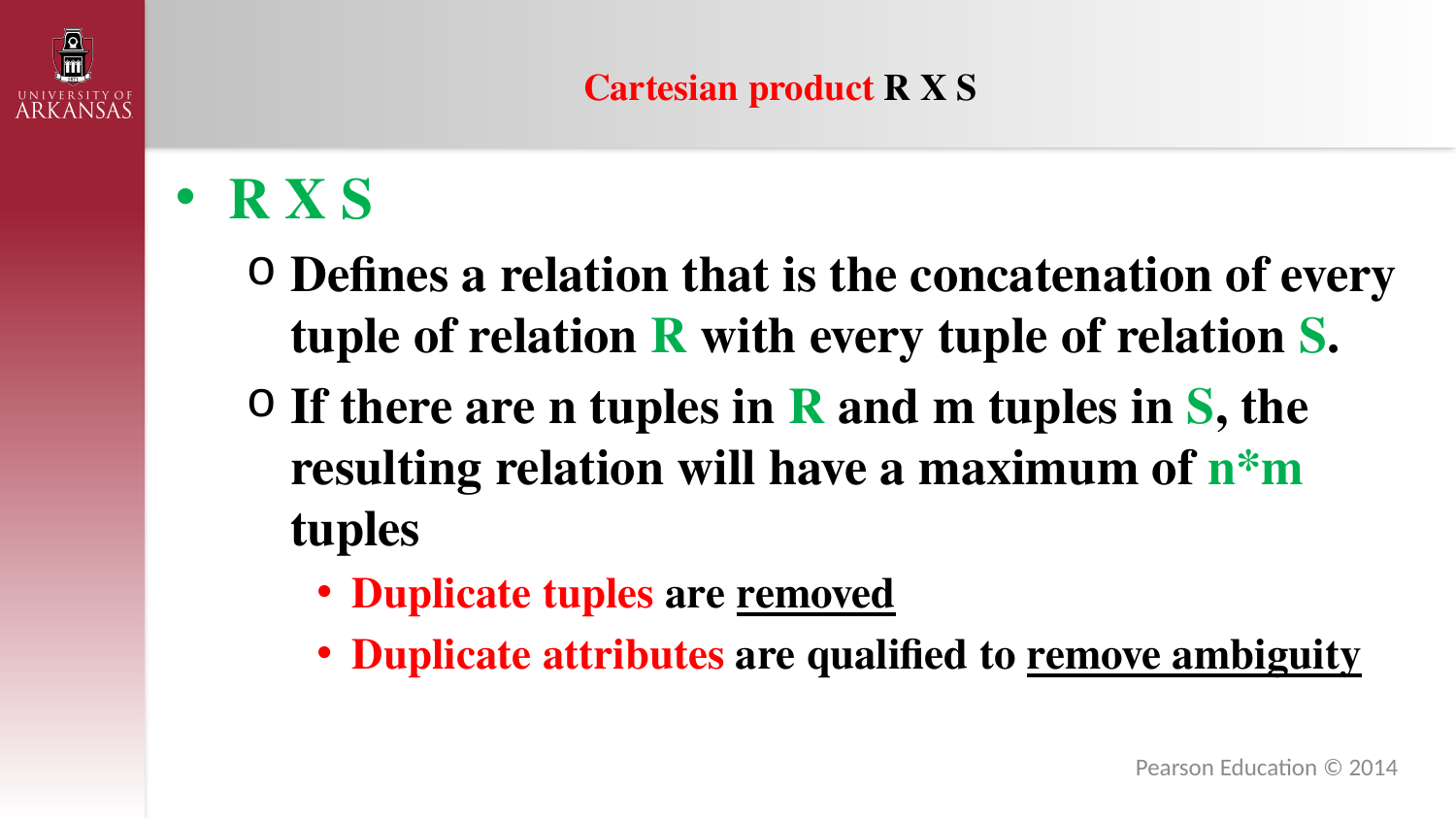

# Cartesian product R X S
R X S
Defines a relation that is the concatenation of every tuple of relation R with every tuple of relation S.
If there are n tuples in R and m tuples in S, the resulting relation will have a maximum of n*m tuples
Duplicate tuples are removed
Duplicate attributes are qualified to remove ambiguity

Pearson Education © 2014